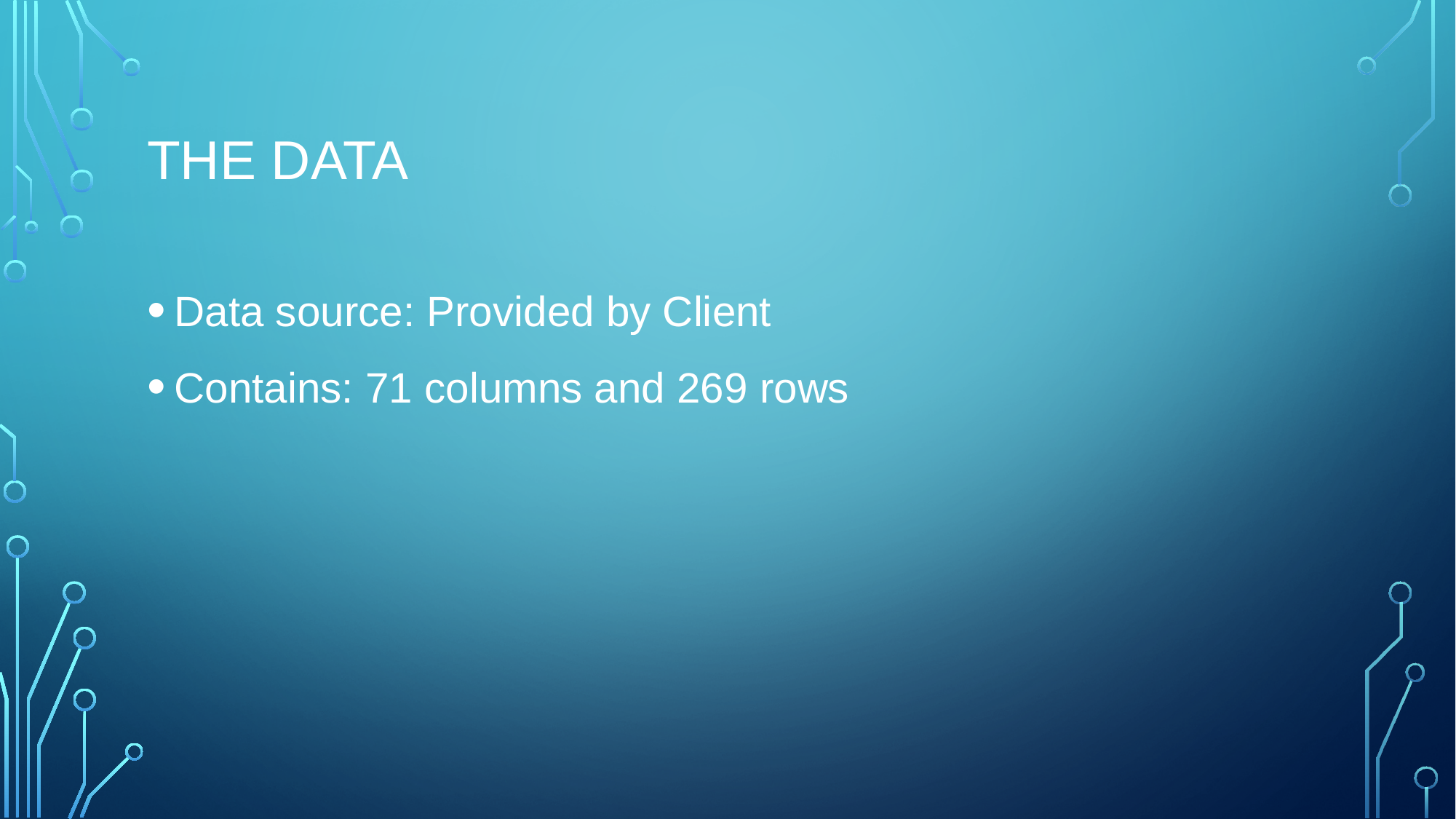

# The data
Data source: Provided by Client
Contains: 71 columns and 269 rows